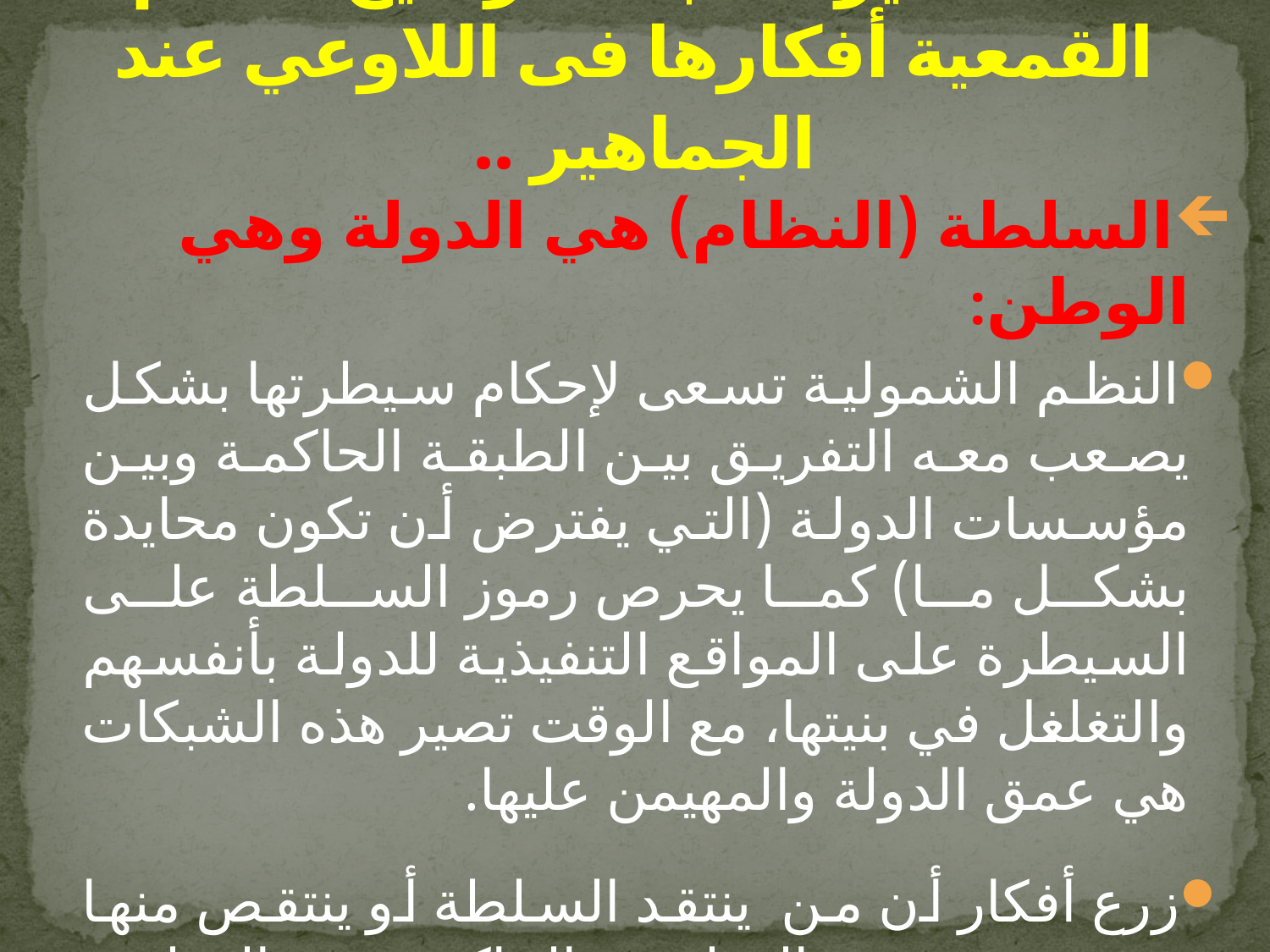

# الأساطير السبعة لترسيخ النظم القمعية أفكارها فى اللاوعي عند الجماهير ..
السلطة (النظام) هي الدولة وهي الوطن:
النظم الشمولية تسعى لإحكام سيطرتها بشكل يصعب معه التفريق بين الطبقة الحاكمة وبين مؤسسات الدولة (التي يفترض أن تكون محايدة بشكل ما) كما يحرص رموز السلطة على السيطرة على المواقع التنفيذية للدولة بأنفسهم والتغلغل في بنيتها، مع الوقت تصير هذه الشبكات هي عمق الدولة والمهيمن عليها.

زرع أفكار أن من  ينتقد السلطة أو ينتقص منها فهو يريد هدم الدولة، فالحاكم هو الدولة، والشرطي هو الدولة، والقاضي هو الدولة.

تعميق ثقافة أن المعارضة هي مرادف آخر أقل حدة لكلمة (الخيانة) أو (العمالة).